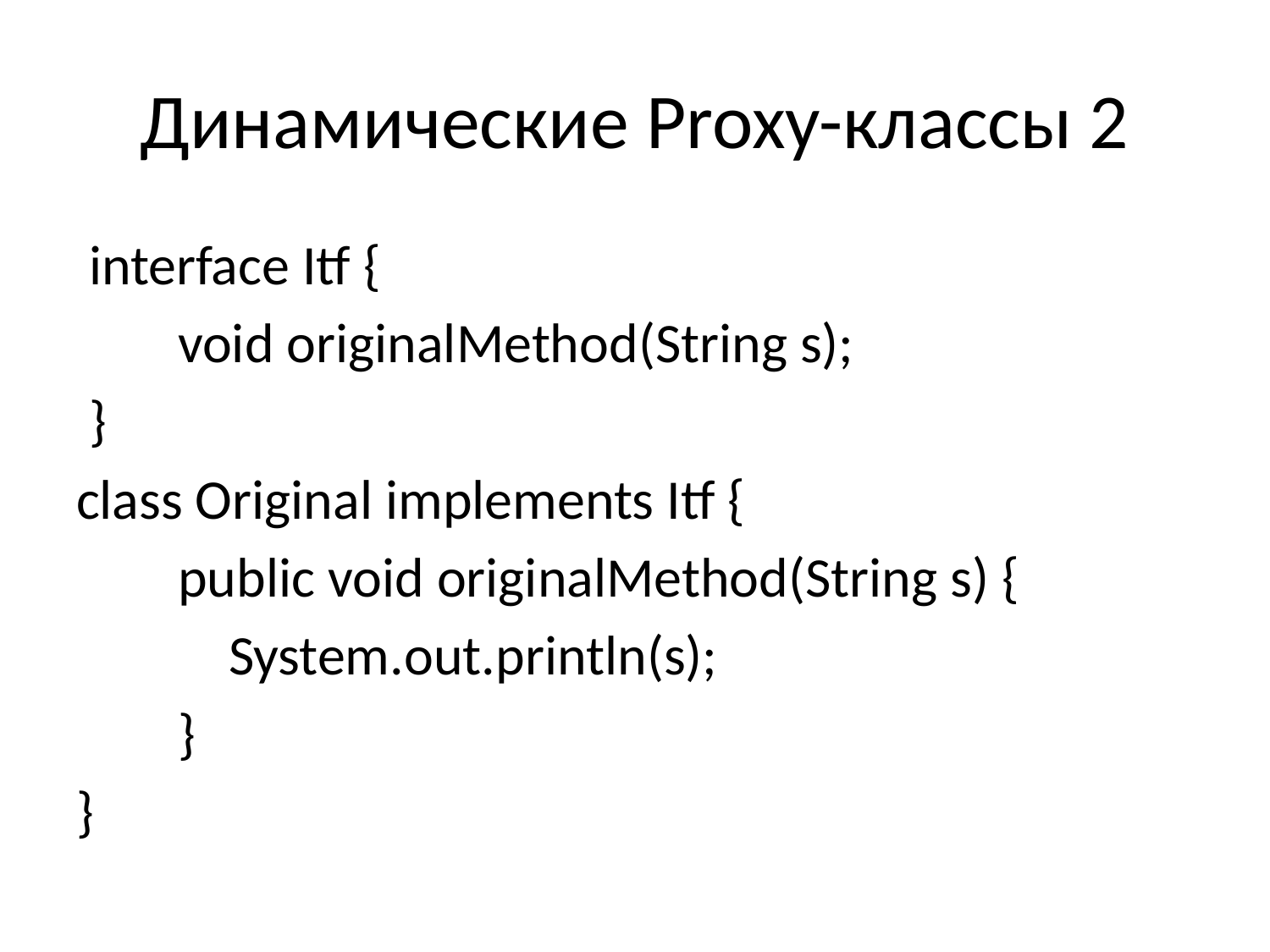

# Динамические Proxy-классы 2
 interface Itf {
        void originalMethod(String s);
 }
class Original implements Itf {
        public void originalMethod(String s) {
            System.out.println(s);
        }
}